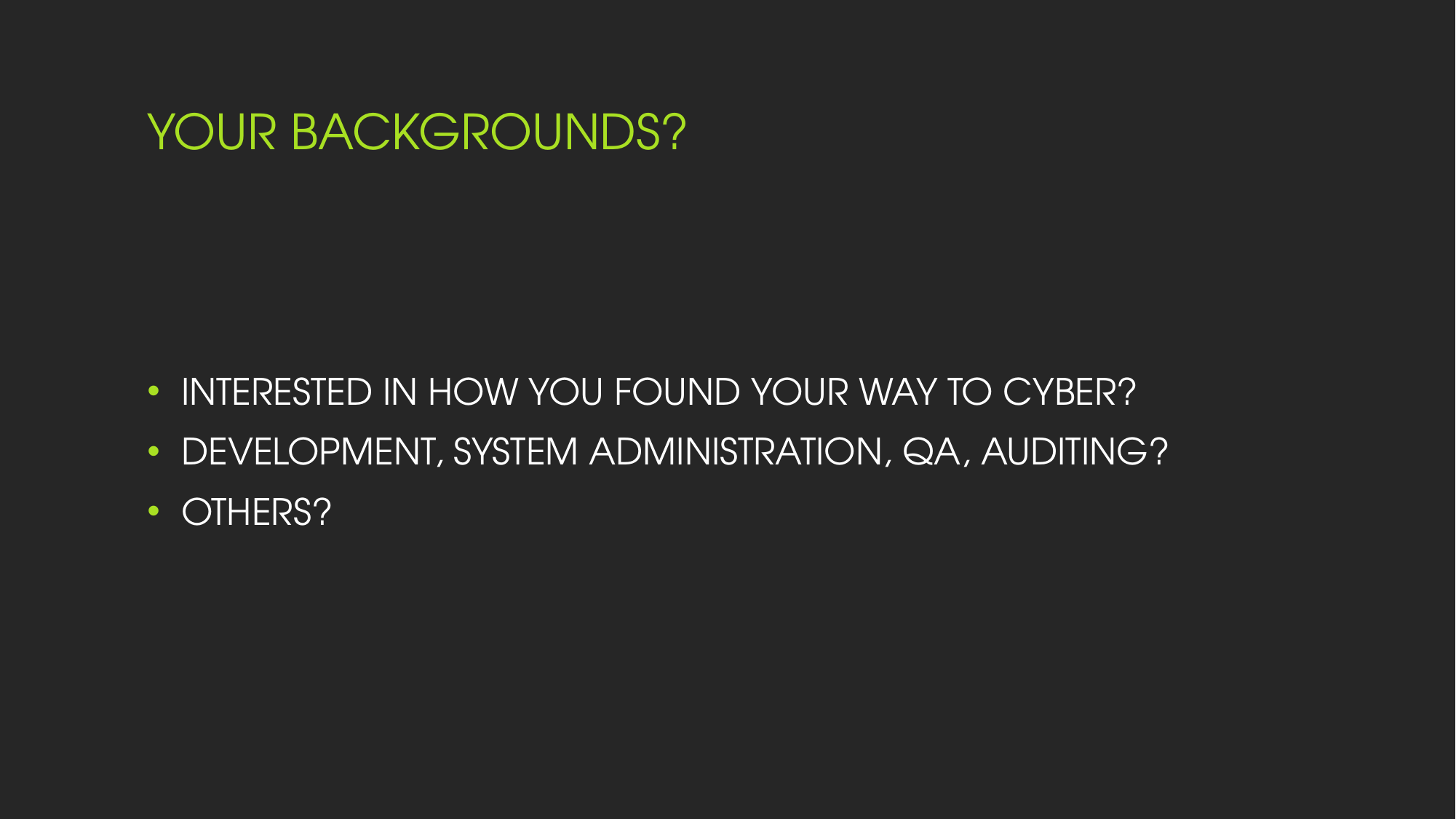

# Your Backgrounds?
Interested in how you found your way to cyber?
Development, System Administration, QA, Auditing?
Others?